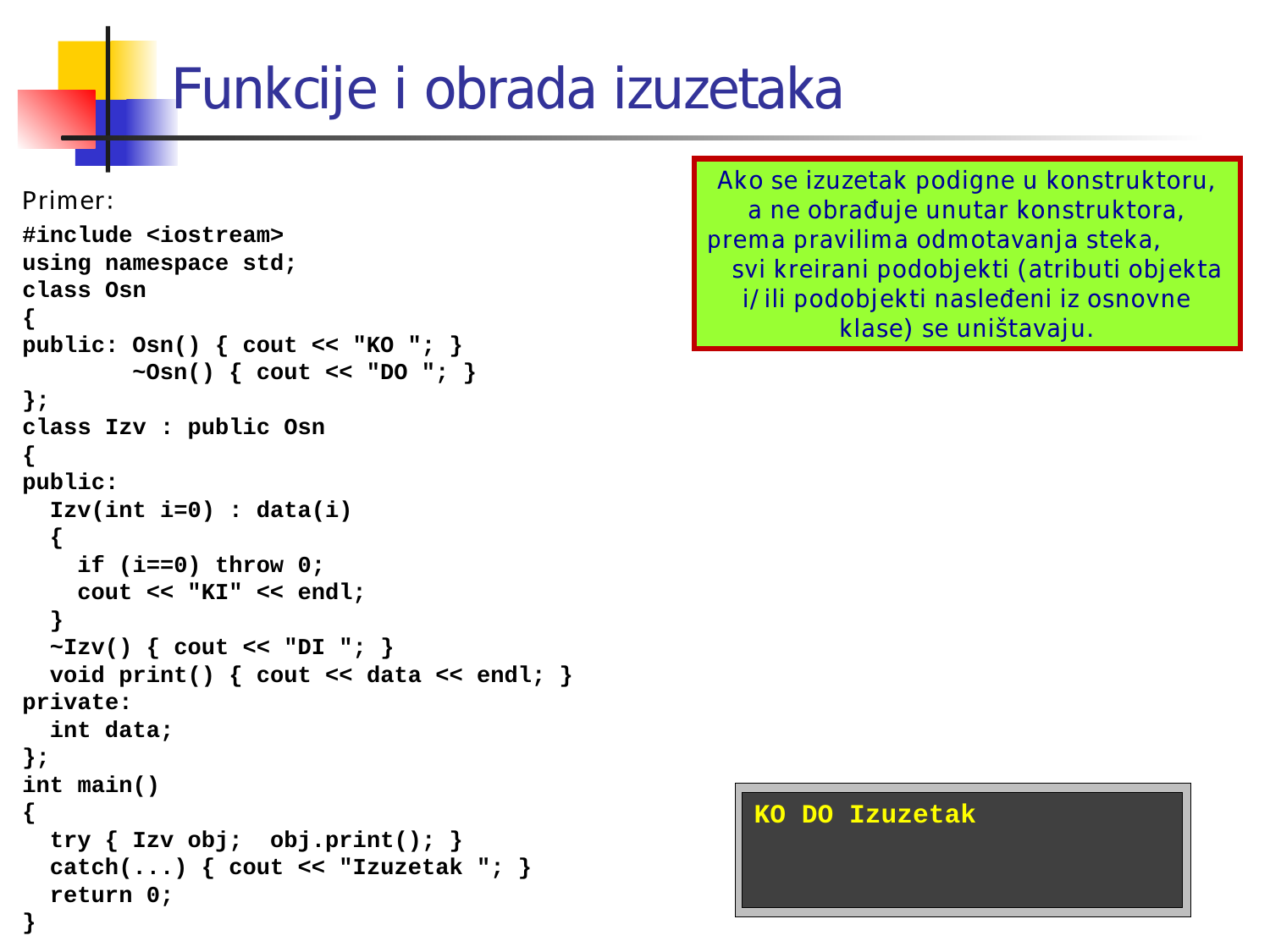

Funkcije i obrada izuzetaka
Ako se izuzetak podigne u konstruktoru, a ne obrađuje unutar konstruktora, prema pravilima odmotavanja steka,             svi kreirani podobjekti (atributi objekta i/ili podobjekti nasleđeni iz osnovne klase) se uništavaju.
Primer:
#include <iostream>
using namespace std;
class Osn
{
public: Osn() { cout << "KO "; }
        ~Osn() { cout << "DO "; }
};
class Izv : public Osn
{
public:
  Izv(int i=0) : data(i)
  {
    if (i==0) throw 0;
    cout << "KI" << endl;
  }
  ~Izv() { cout << "DI "; }
  void print() { cout << data << endl; }
private:
  int data;
};
int main()
{
  try { Izv obj;  obj.print(); }
  catch(...) { cout << "Izuzetak "; }
  return 0;
}

KO DO Izuzetak